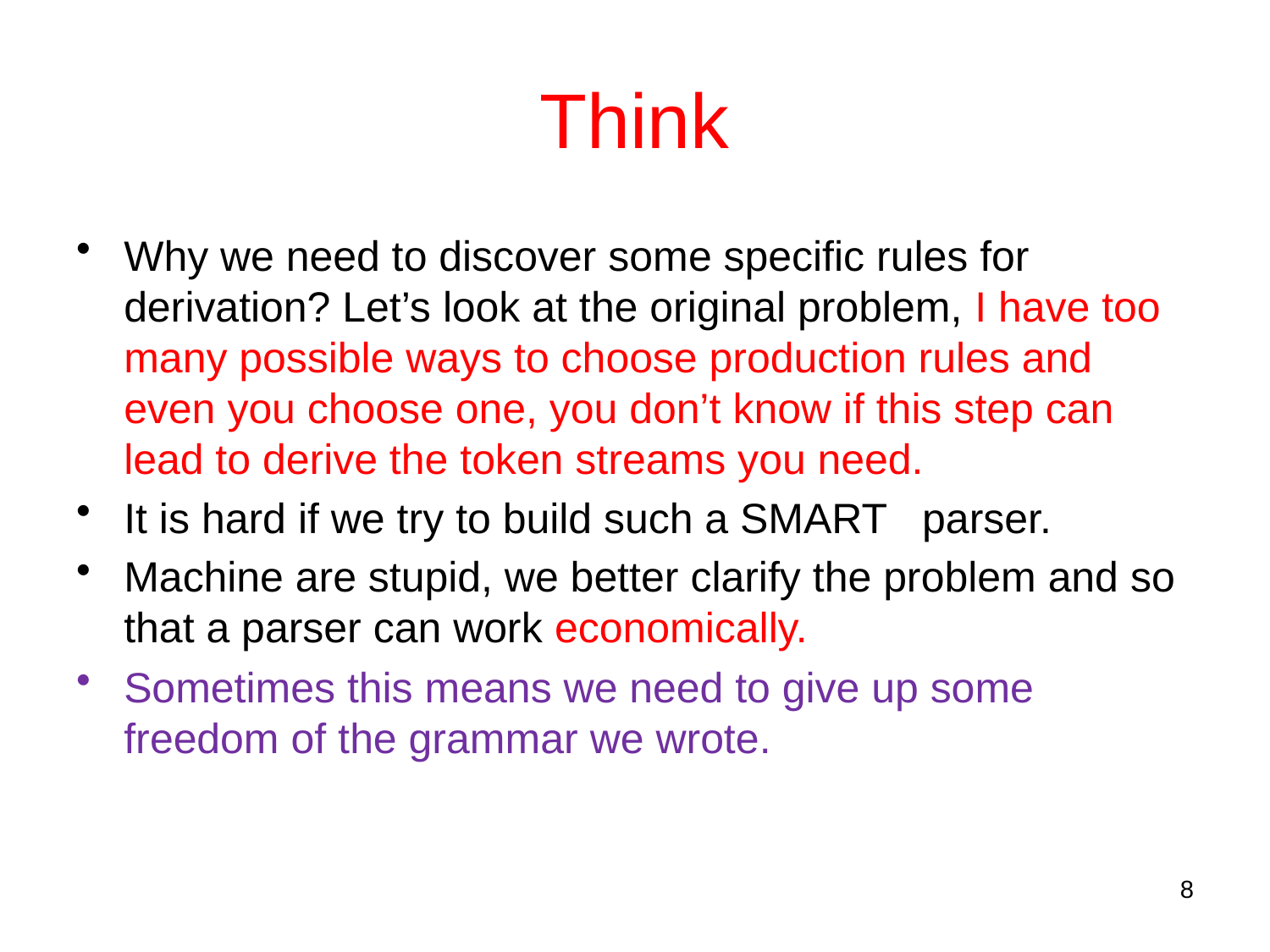

# Think
Why we need to discover some specific rules for derivation? Let’s look at the original problem, I have too many possible ways to choose production rules and even you choose one, you don’t know if this step can lead to derive the token streams you need.
It is hard if we try to build such a SMART   parser.
Machine are stupid, we better clarify the problem and so that a parser can work economically.
Sometimes this means we need to give up some freedom of the grammar we wrote.
8